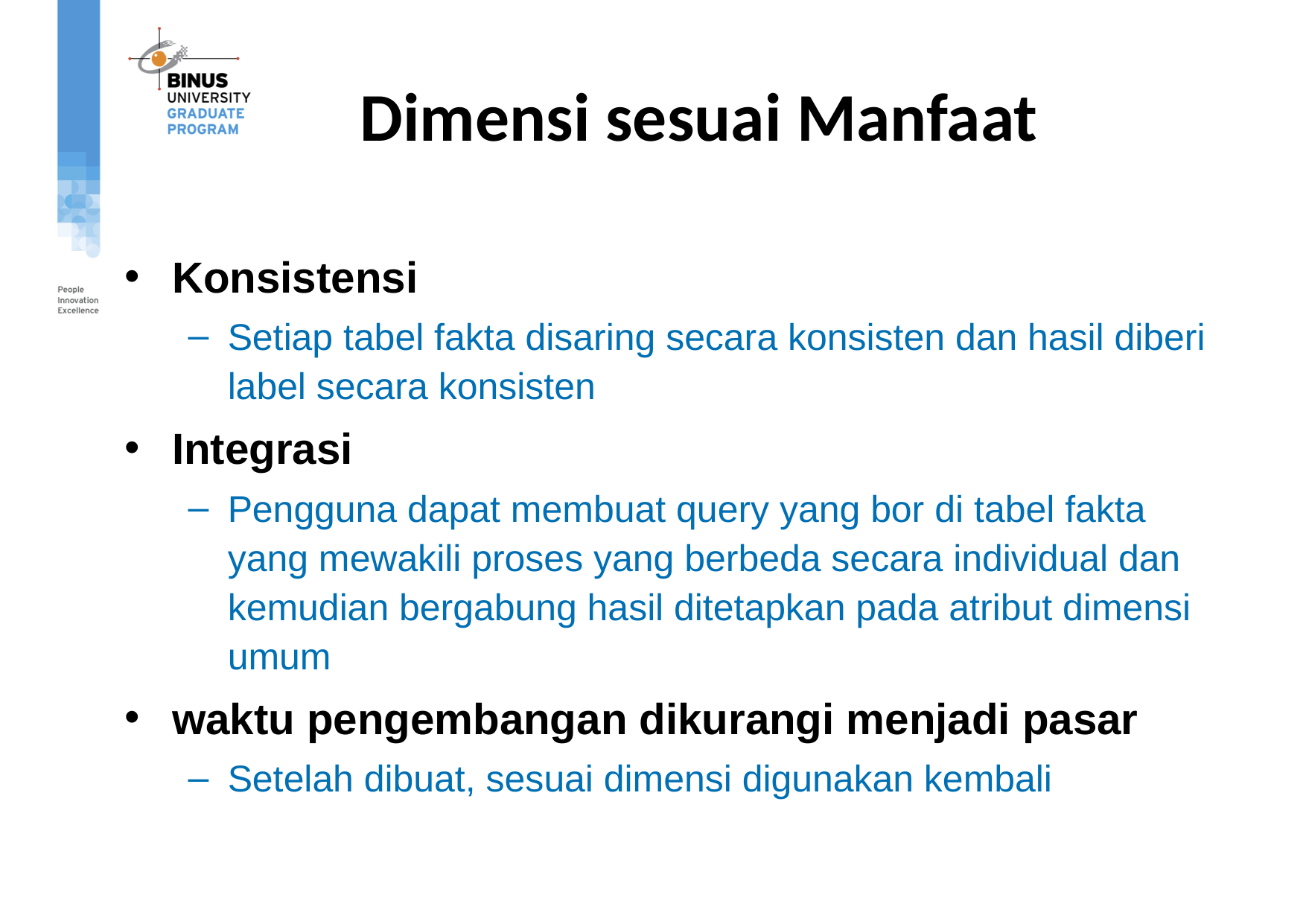

# Dimensi sesuai Manfaat
Konsistensi
Setiap tabel fakta disaring secara konsisten dan hasil diberi label secara konsisten
Integrasi
Pengguna dapat membuat query yang bor di tabel fakta yang mewakili proses yang berbeda secara individual dan kemudian bergabung hasil ditetapkan pada atribut dimensi umum
waktu pengembangan dikurangi menjadi pasar
Setelah dibuat, sesuai dimensi digunakan kembali